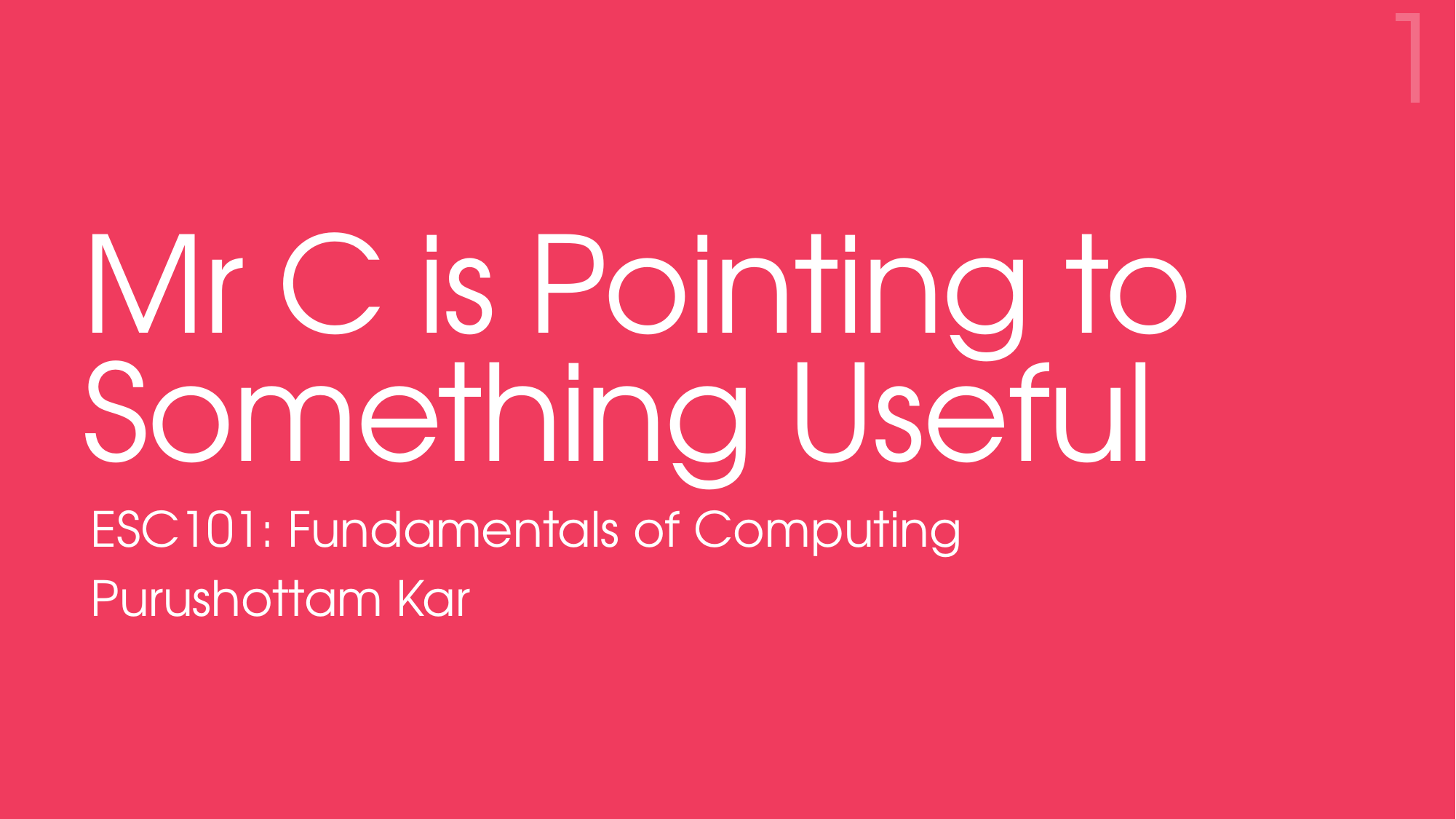

1
# Mr C is Pointing to Something Useful
ESC101: Fundamentals of Computing
Purushottam Kar